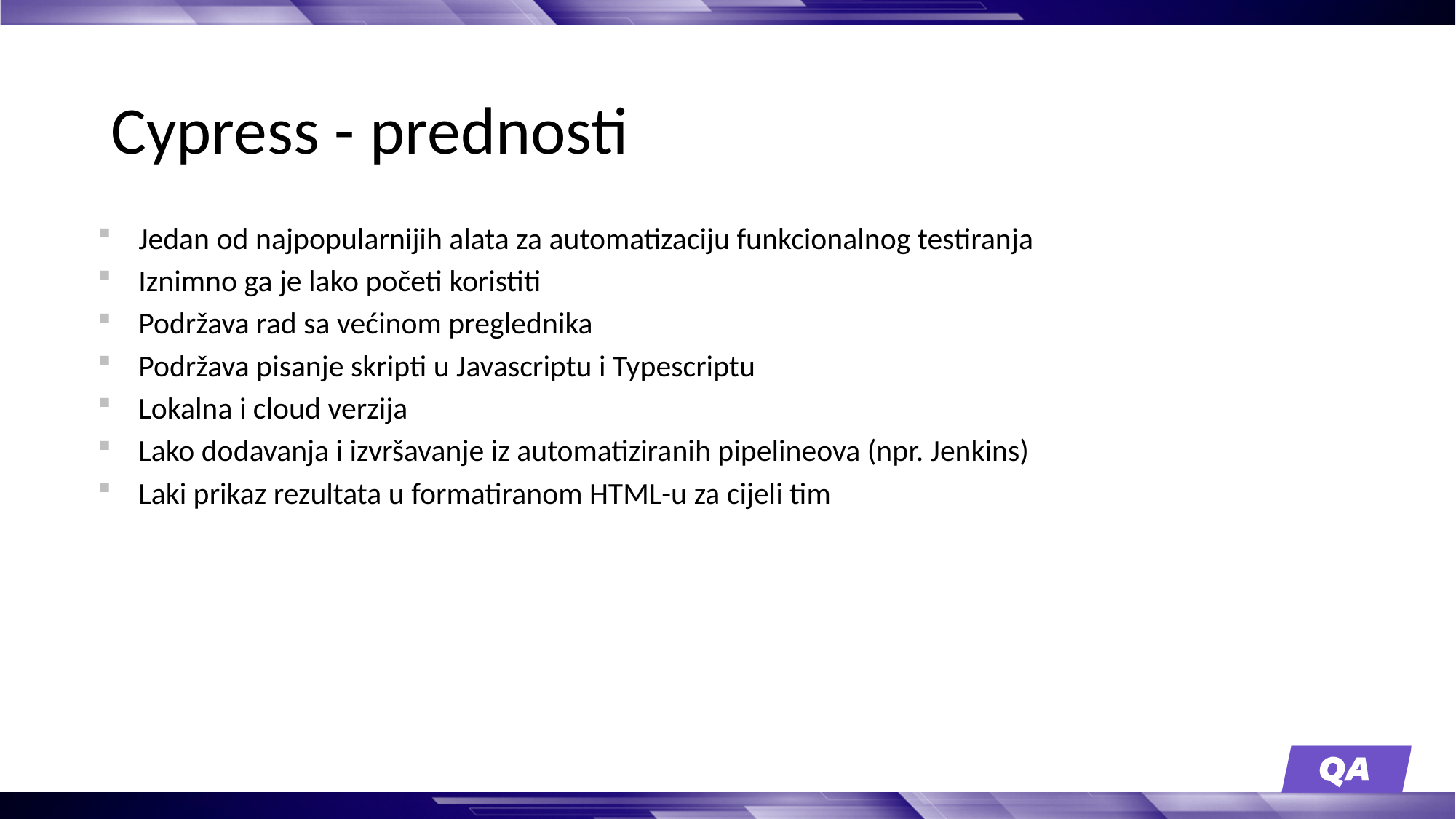

# Cypress - prednosti
Jedan od najpopularnijih alata za automatizaciju funkcionalnog testiranja
Iznimno ga je lako početi koristiti
Podržava rad sa većinom preglednika
Podržava pisanje skripti u Javascriptu i Typescriptu
Lokalna i cloud verzija
Lako dodavanja i izvršavanje iz automatiziranih pipelineova (npr. Jenkins)
Laki prikaz rezultata u formatiranom HTML-u za cijeli tim